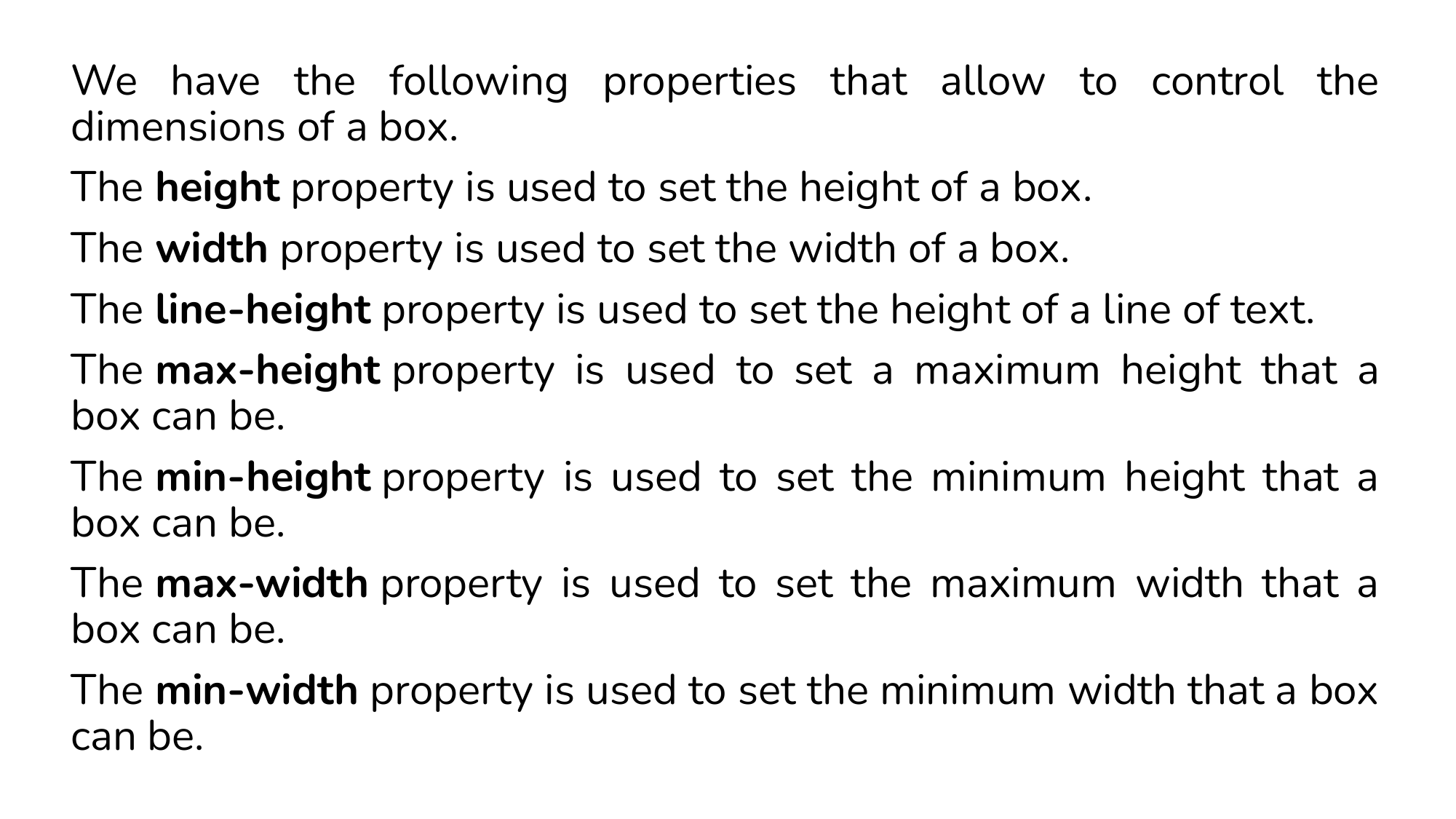

We have the following properties that allow to control the dimensions of a box.
The height property is used to set the height of a box.
The width property is used to set the width of a box.
The line-height property is used to set the height of a line of text.
The max-height property is used to set a maximum height that a box can be.
The min-height property is used to set the minimum height that a box can be.
The max-width property is used to set the maximum width that a box can be.
The min-width property is used to set the minimum width that a box can be.